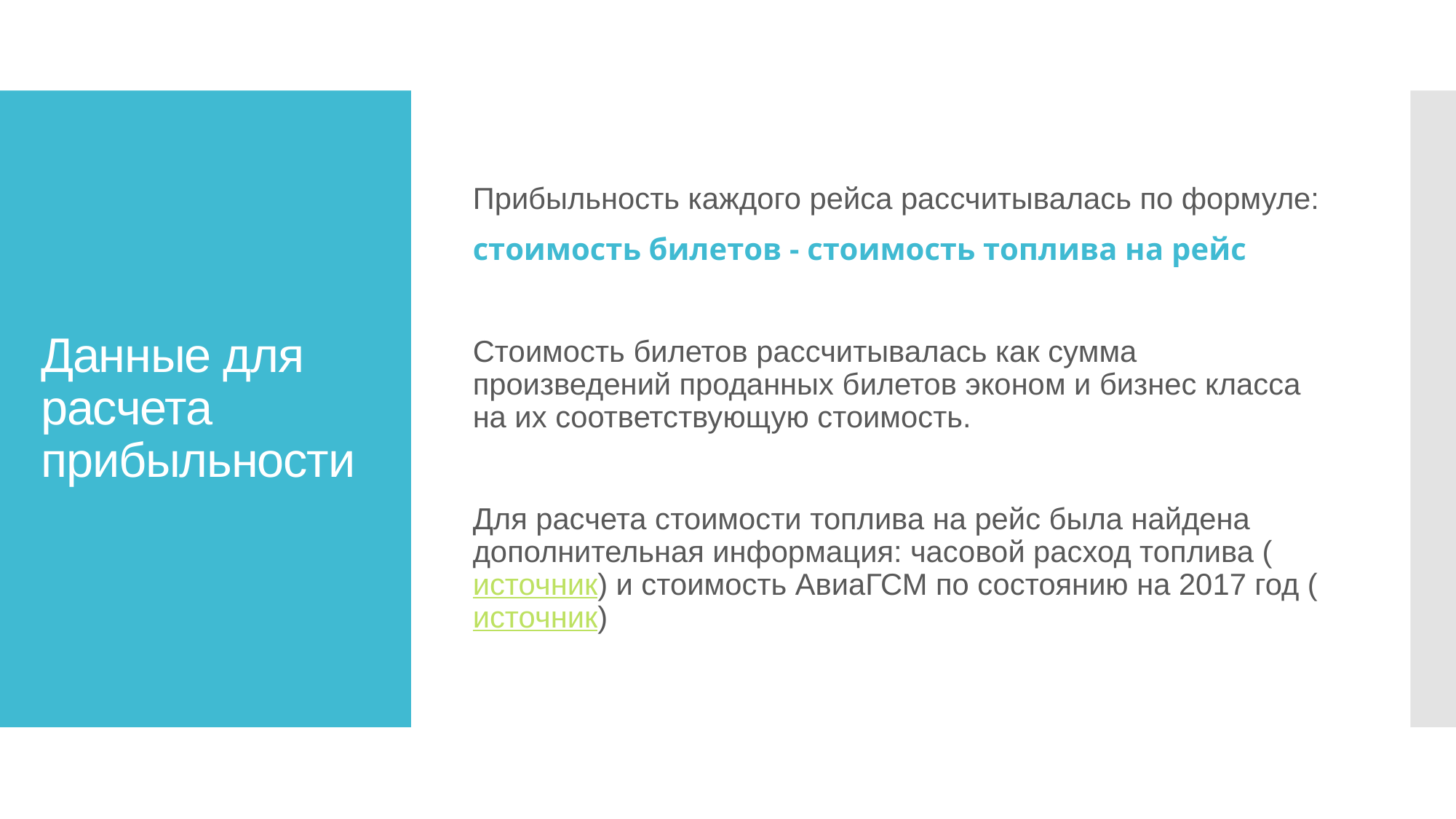

Прибыльность каждого рейса рассчитывалась по формуле:
стоимость билетов - стоимость топлива на рейс

Стоимость билетов рассчитывалась как сумма произведений проданных билетов эконом и бизнес класса на их соответствующую стоимость.

Для расчета стоимости топлива на рейс была найдена дополнительная информация: часовой расход топлива (источник) и стоимость АвиаГСМ по состоянию на 2017 год (источник)
# Данные для расчета прибыльности